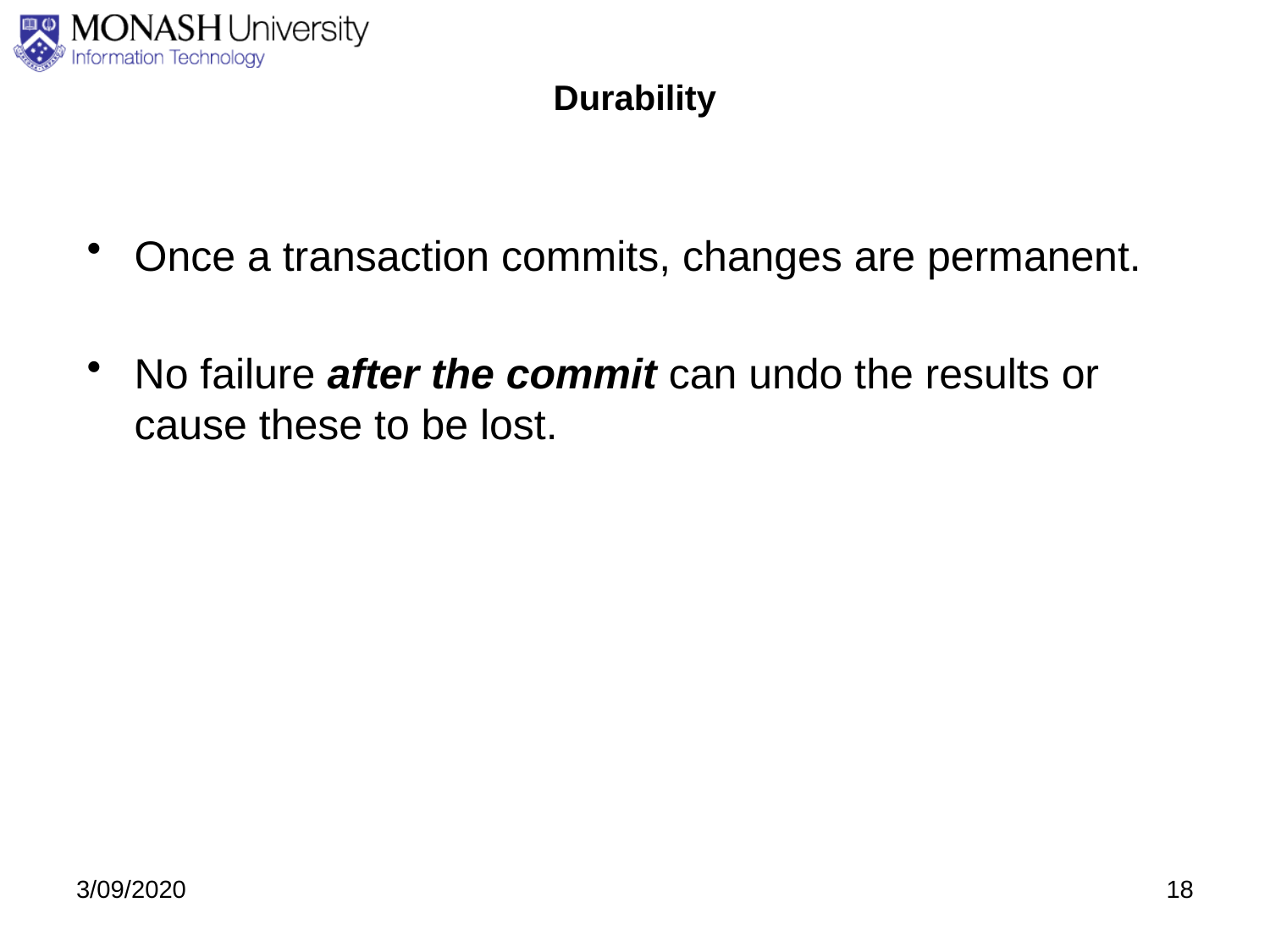

# Durability
Once a transaction commits, changes are permanent.

No failure after the commit can undo the results or cause these to be lost.
3/09/2020
18